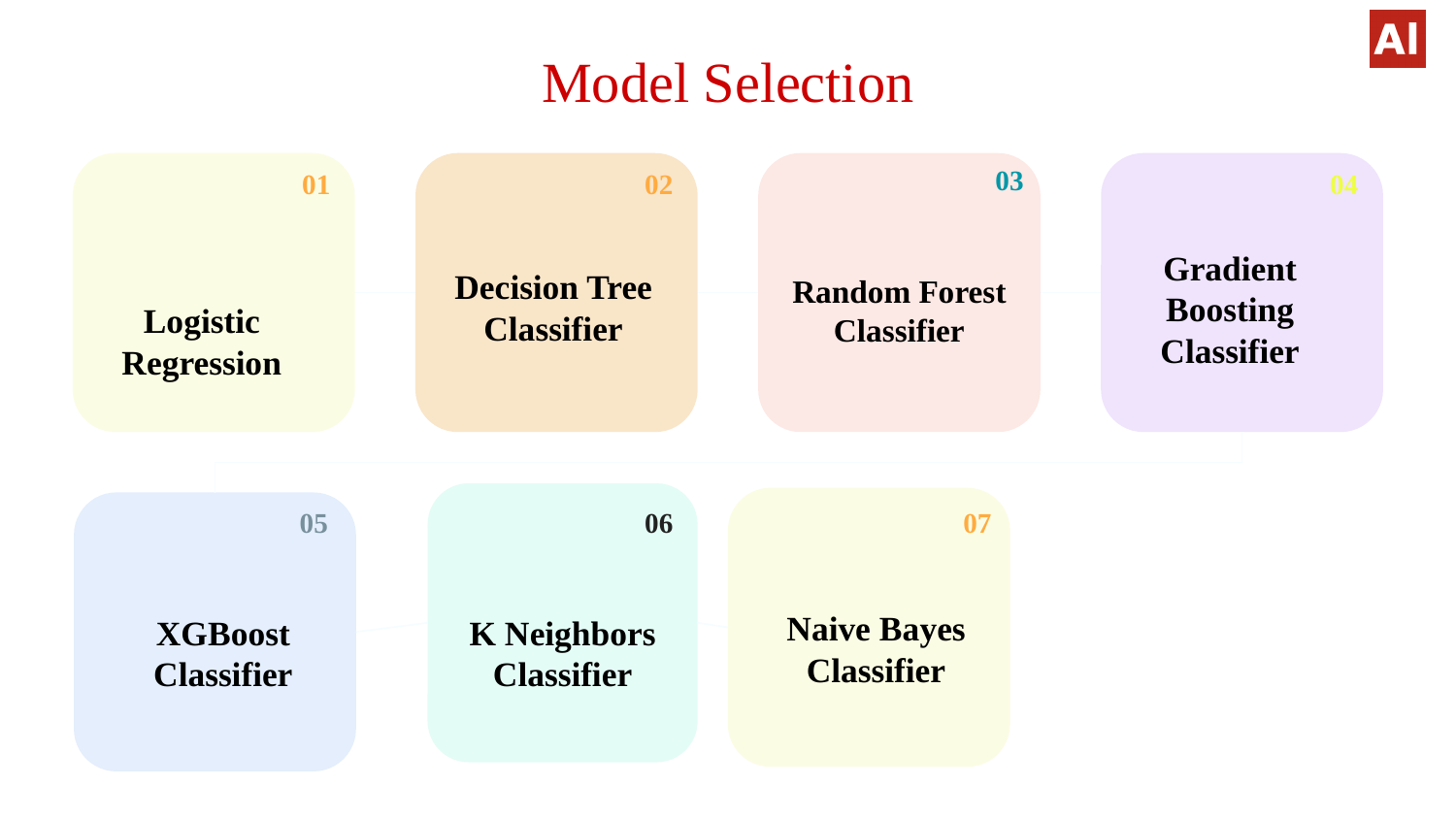

# Model Selection

01

Logistic Regression

02
Decision Tree Classifier

04
Gradient Boosting Classifier

03
Random Forest Classifier

07
Naive Bayes Classifier

05
XGBoost Classifier

06
K Neighbors Classifier